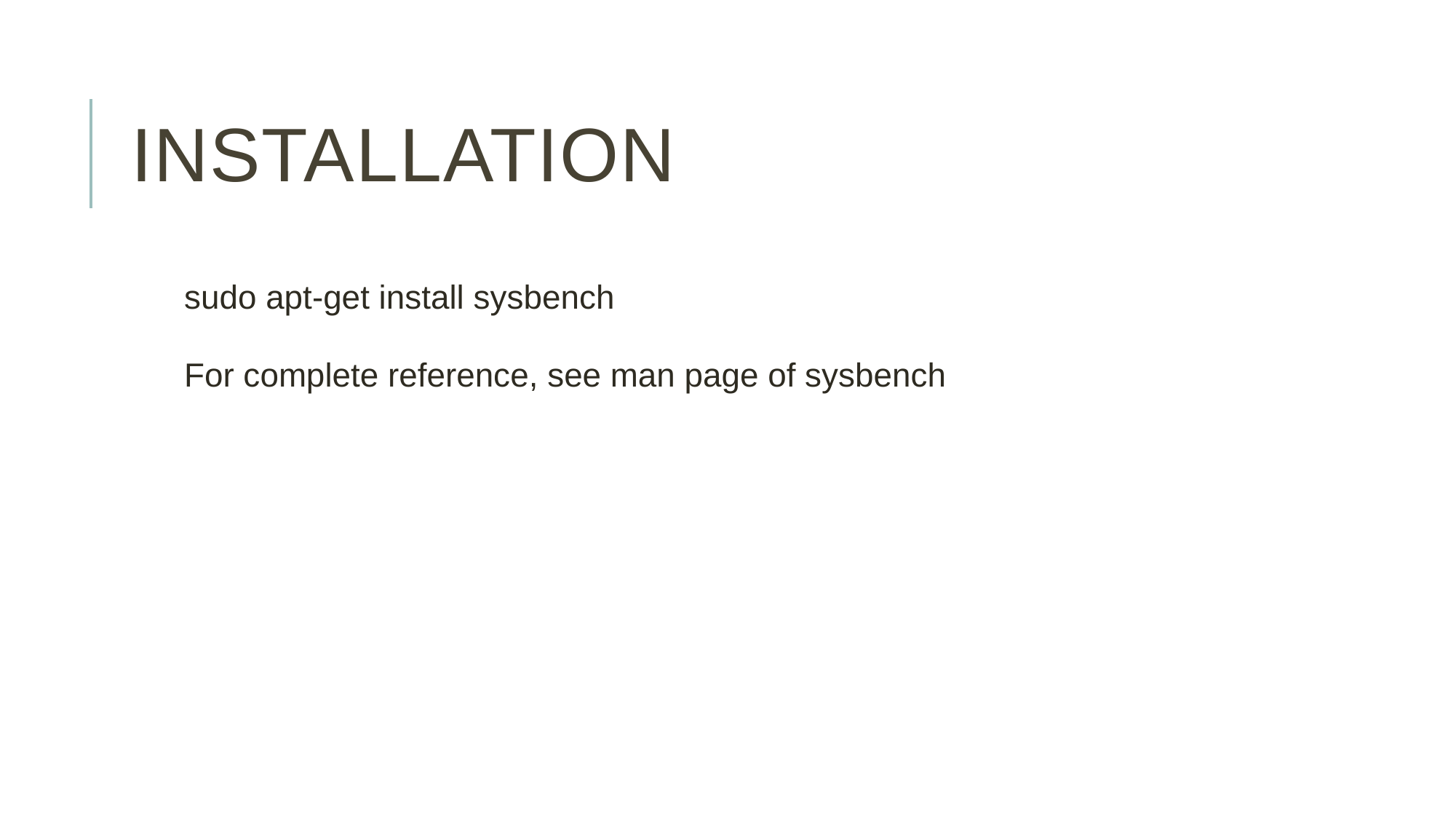

# Installation

		sudo apt-get install sysbench

		For complete reference, see man page of sysbench